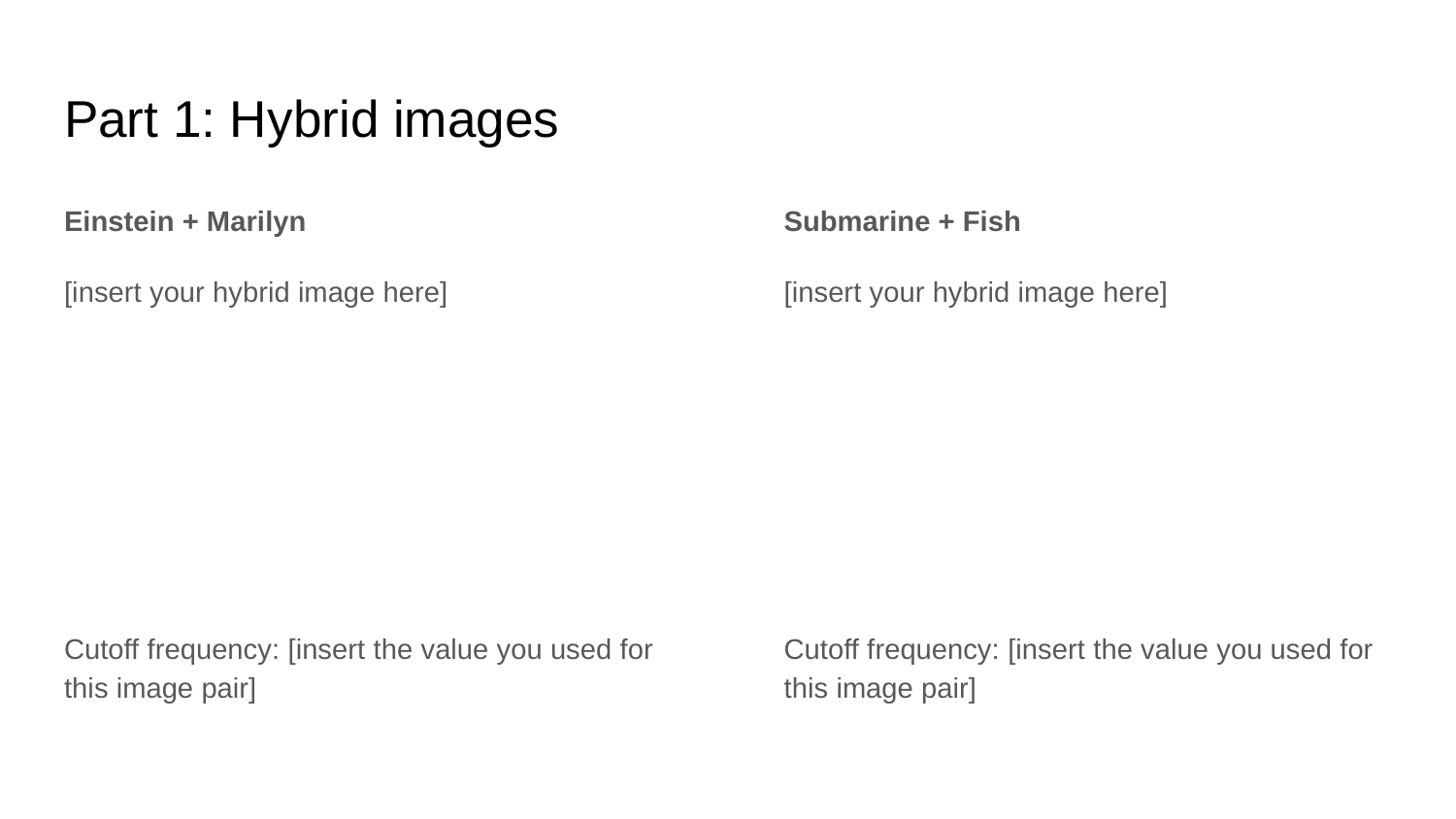

# Part 1: Hybrid images
Einstein + Marilyn
[insert your hybrid image here]

Cutoff frequency: [insert the value you used for this image pair]
Submarine + Fish
[insert your hybrid image here]

Cutoff frequency: [insert the value you used for this image pair]